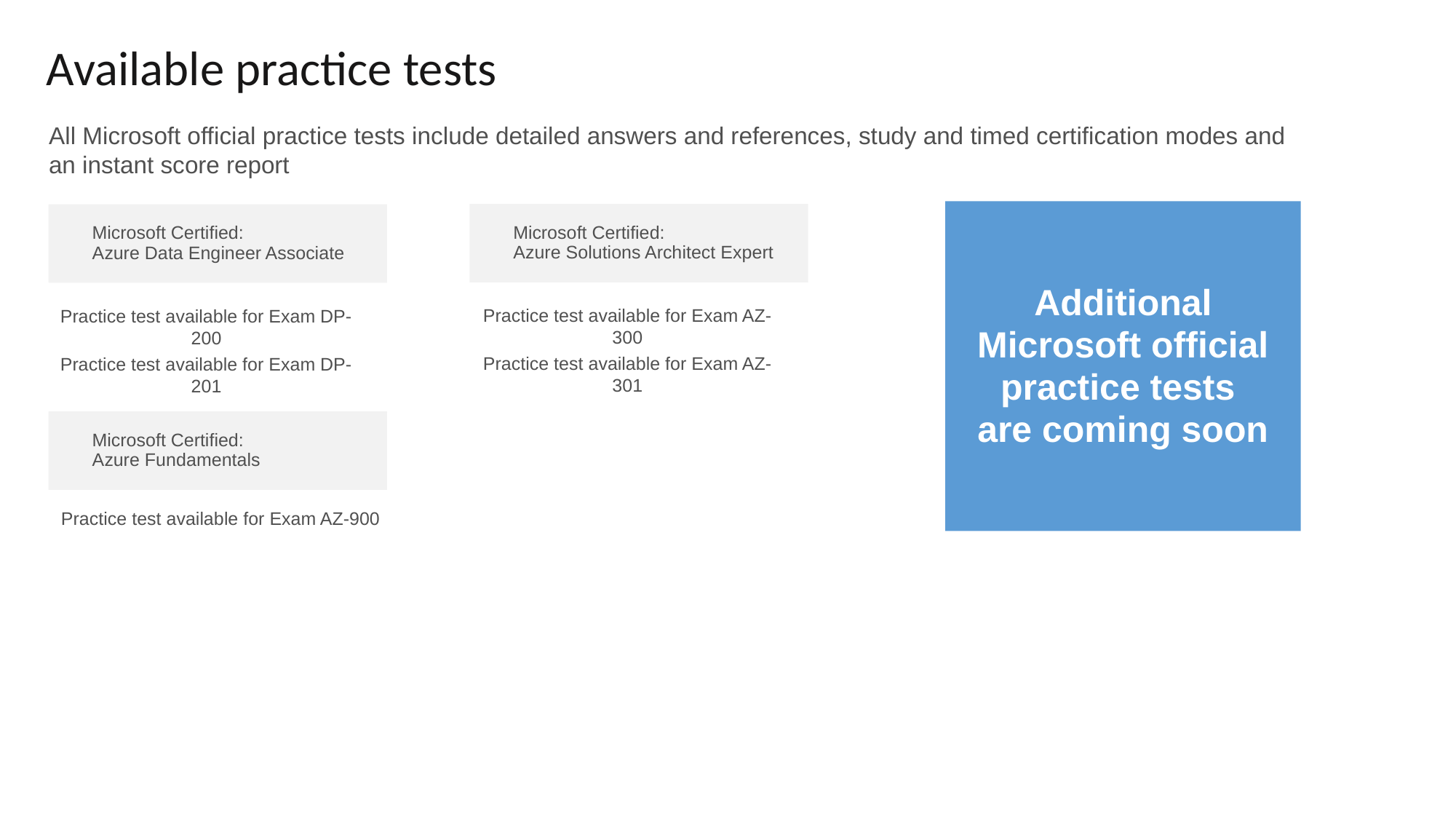

# Available practice tests
All Microsoft official practice tests include detailed answers and references, study and timed certification modes and an instant score report
Additional Microsoft official practice tests
are coming soon
Microsoft Certified:
Azure Solutions Architect Expert
Microsoft Certified:
Azure Data Engineer Associate
Practice test available for Exam AZ-300
Practice test available for Exam AZ-301
Practice test available for Exam DP-200
Practice test available for Exam DP-201
Microsoft Certified:
Azure Fundamentals
Practice test available for Exam AZ-900